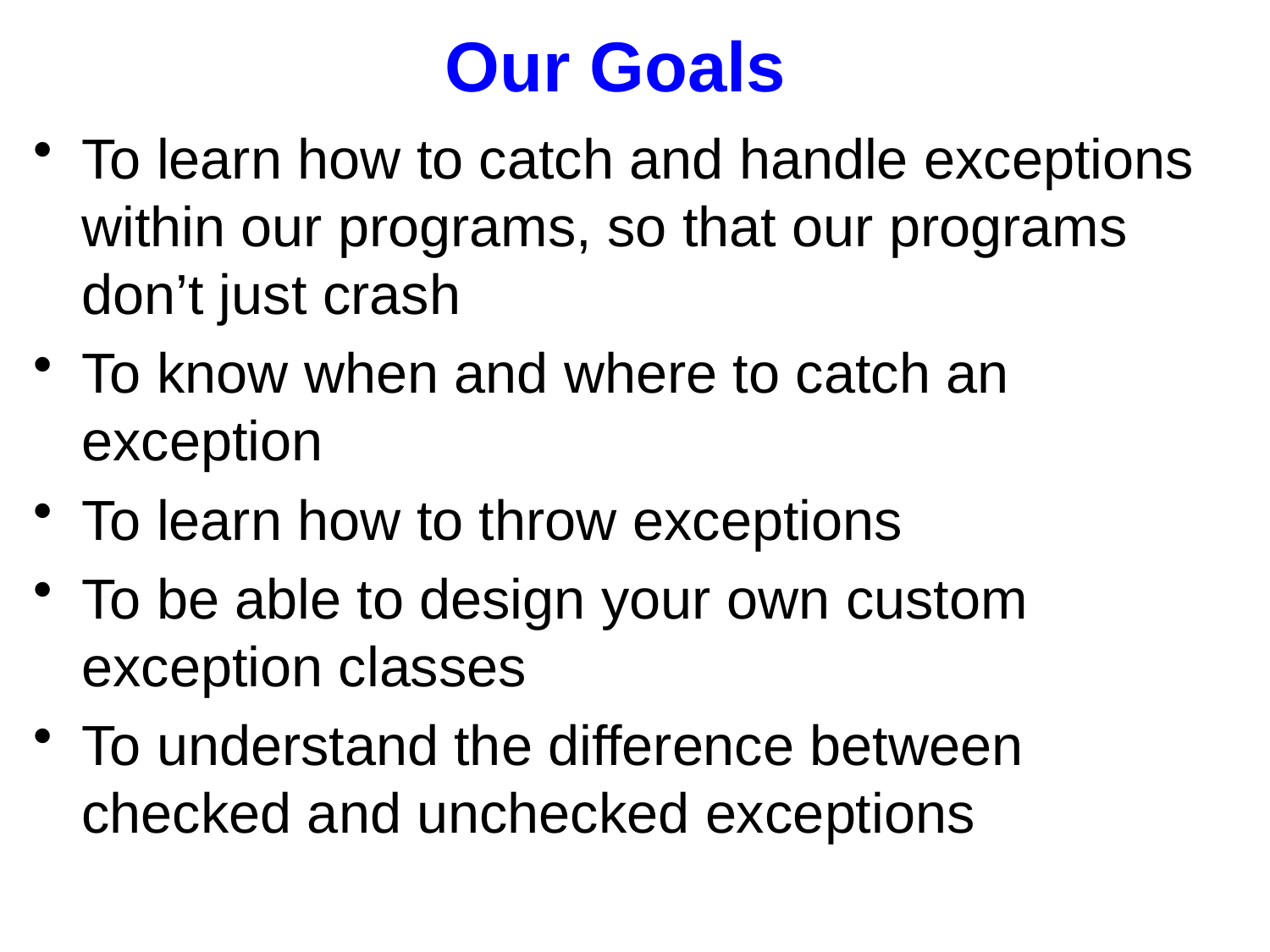

# Our Goals
To learn how to catch and handle exceptions within our programs, so that our programs don’t just crash
To know when and where to catch an exception
To learn how to throw exceptions
To be able to design your own custom exception classes
To understand the difference between checked and unchecked exceptions